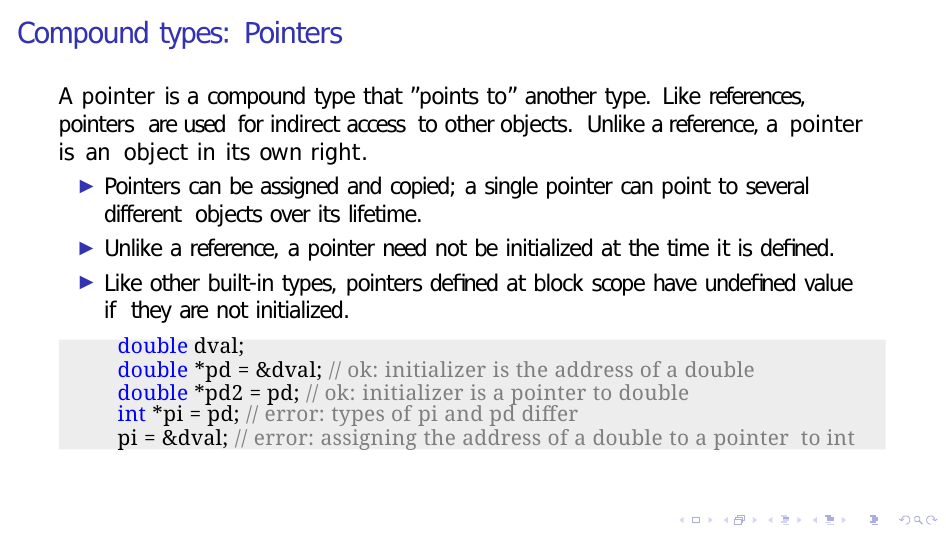

# Compound types: Pointers
A pointer is a compound type that ”points to” another type. Like references, pointers  are used for indirect access to other objects. Unlike a reference, a pointer is an  object in its own right.
Pointers can be assigned and copied; a single pointer can point to several different  objects over its lifetime.
Unlike a reference, a pointer need not be initialized at the time it is defined.
Like other built-in types, pointers defined at block scope have undefined value if  they are not initialized.
double dval;
double *pd = &dval; // ok: initializer is the address of a double  double *pd2 = pd; // ok: initializer is a pointer to double
int *pi = pd; // error: types of pi and pd differ
pi = &dval; // error: assigning the address of a double to a pointer  to int